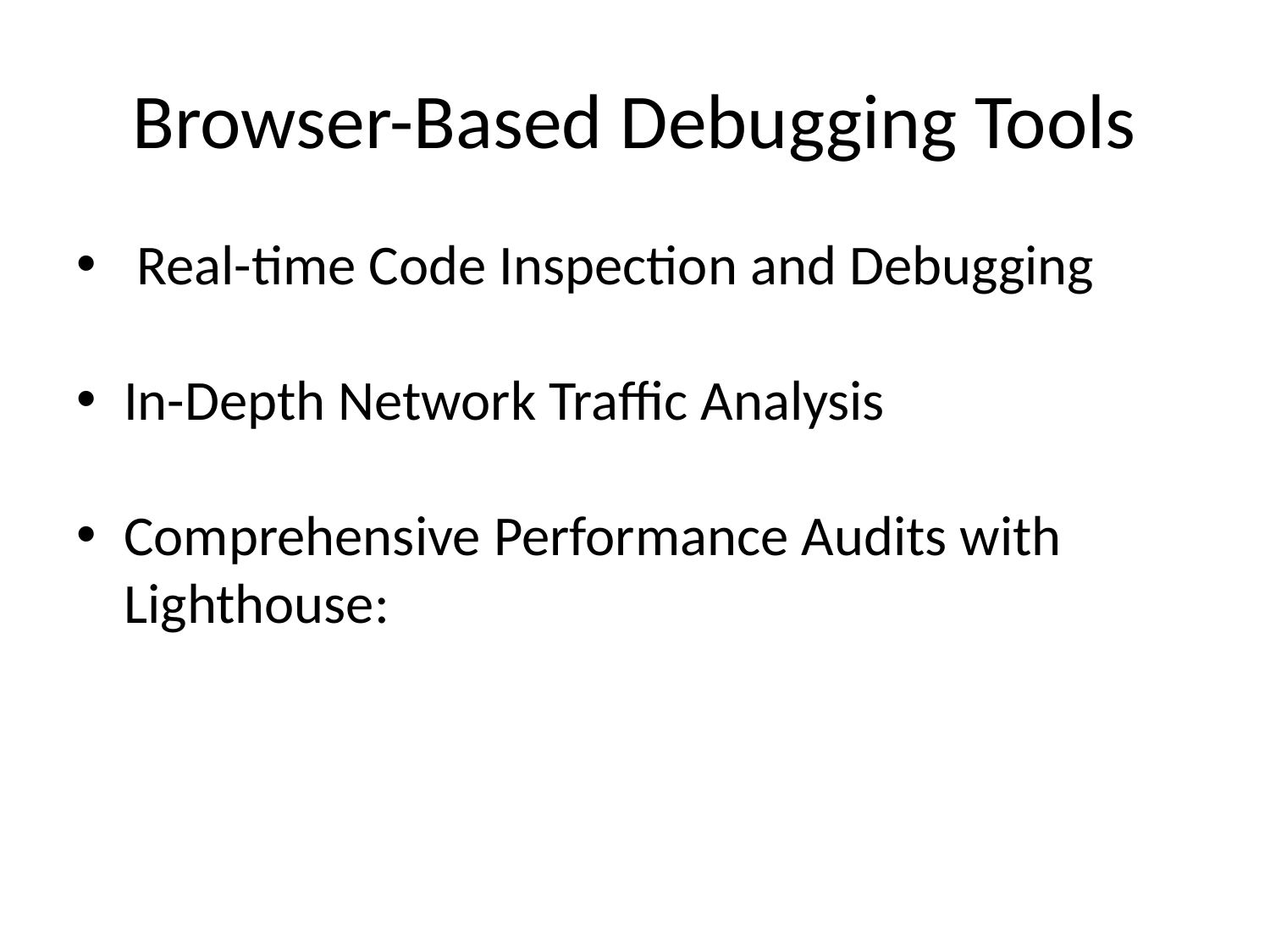

Browser-Based Debugging Tools
 Real-time Code Inspection and Debugging

In-Depth Network Traffic Analysis

Comprehensive Performance Audits with Lighthouse: